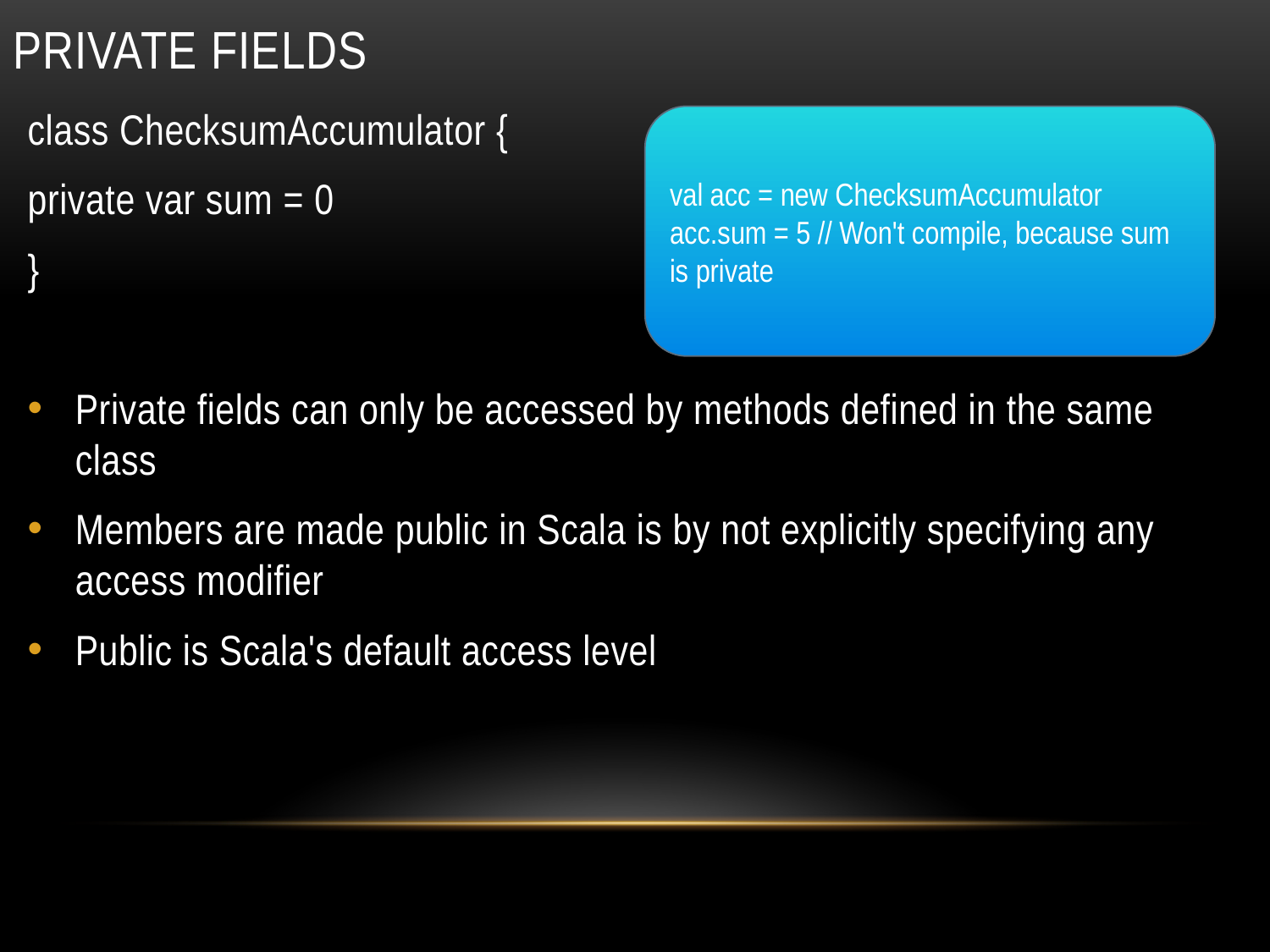

# Private fields
class ChecksumAccumulator {
private var sum = 0
}

Private fields can only be accessed by methods defined in the same class
Members are made public in Scala is by not explicitly specifying any access modifier
Public is Scala's default access level
val acc = new ChecksumAccumulator
acc.sum = 5 // Won't compile, because sum is private